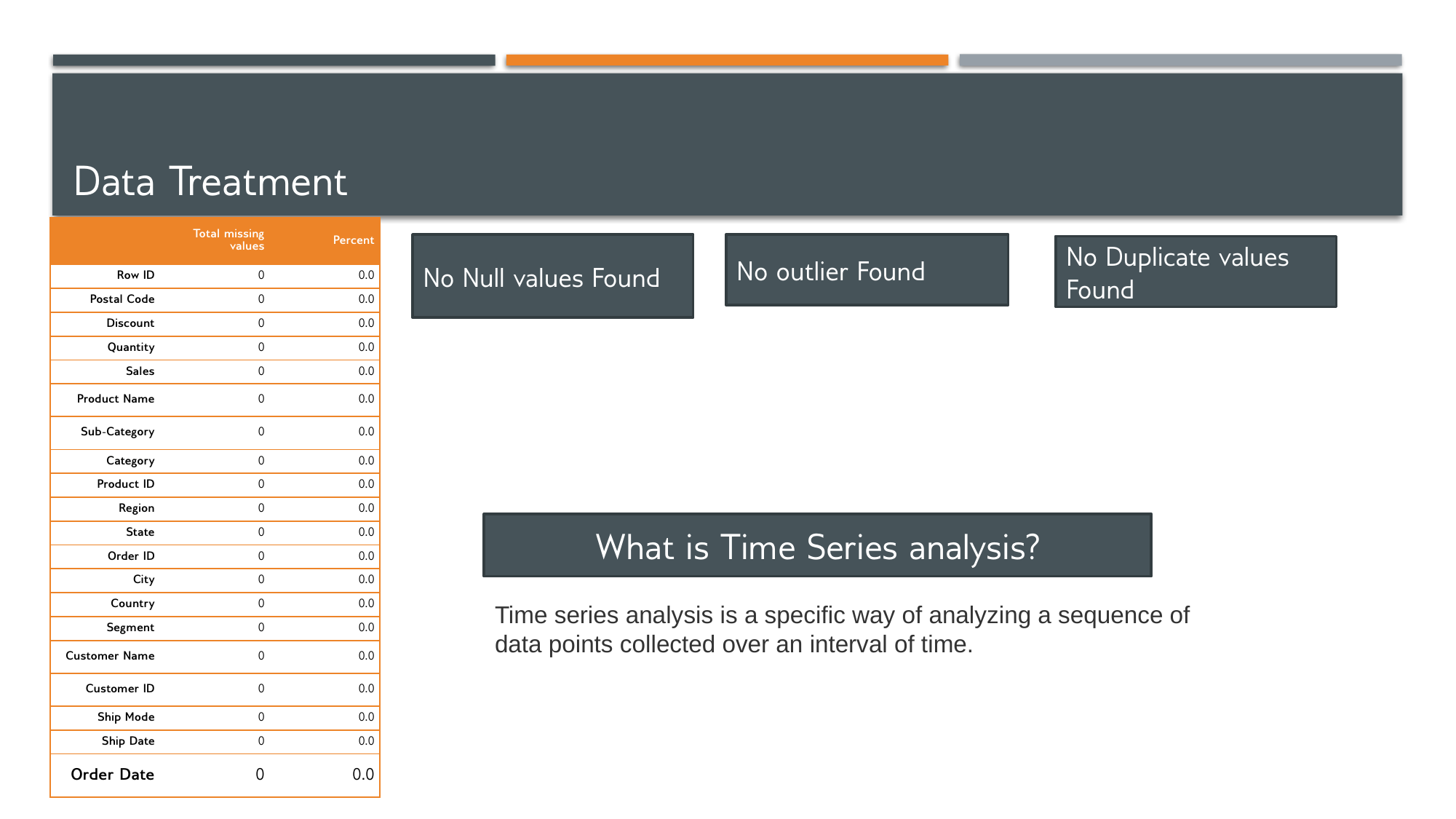

Data Treatment
|  | Total missing values | Percent |
| --- | --- | --- |
| Row ID | 0 | 0.0 |
| Postal Code | 0 | 0.0 |
| Discount | 0 | 0.0 |
| Quantity | 0 | 0.0 |
| Sales | 0 | 0.0 |
| Product Name | 0 | 0.0 |
| Sub-Category | 0 | 0.0 |
| Category | 0 | 0.0 |
| Product ID | 0 | 0.0 |
| Region | 0 | 0.0 |
| State | 0 | 0.0 |
| Order ID | 0 | 0.0 |
| City | 0 | 0.0 |
| Country | 0 | 0.0 |
| Segment | 0 | 0.0 |
| Customer Name | 0 | 0.0 |
| Customer ID | 0 | 0.0 |
| Ship Mode | 0 | 0.0 |
| Ship Date | 0 | 0.0 |
| Order Date | 0 | 0.0 |
No Null values Found
No outlier Found
No Duplicate values Found
What is Time Series analysis?
Time series analysis is a specific way of analyzing a sequence of data points collected over an interval of time.